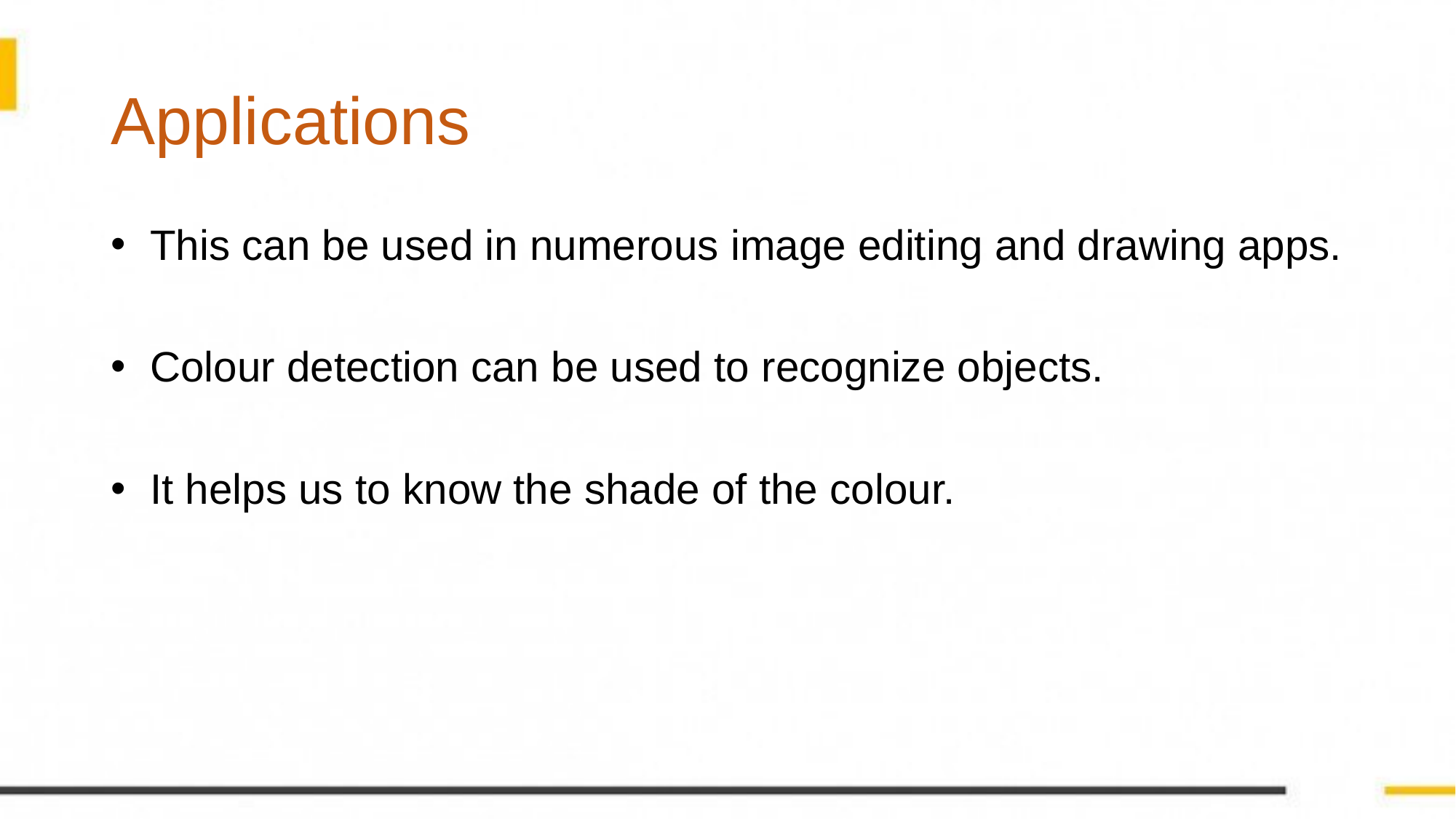

# Applications
 This can be used in numerous image editing and drawing apps.

 Colour detection can be used to recognize objects.

 It helps us to know the shade of the colour.